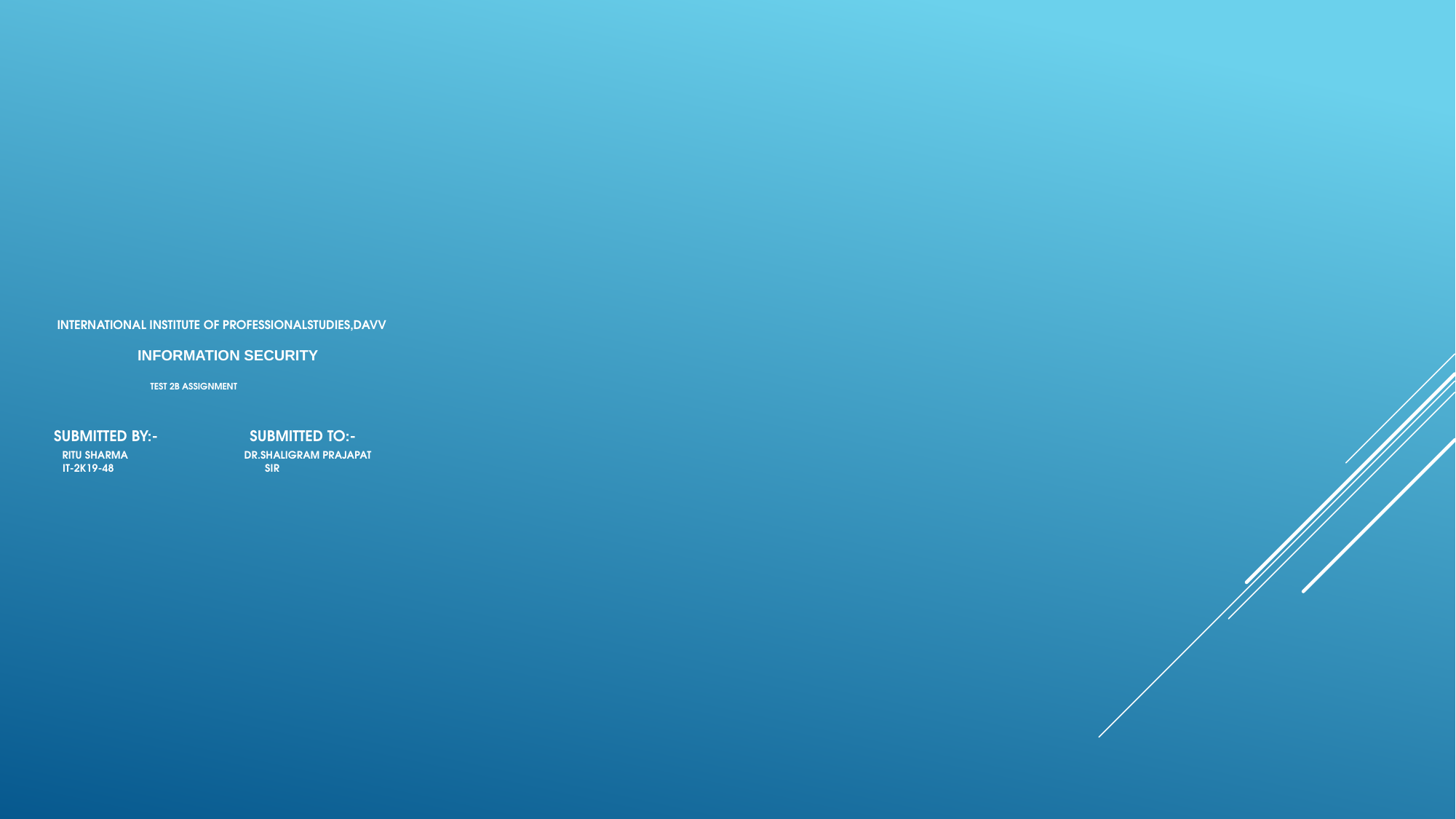

# International Institute Of ProfessionalStudies,DAVV Information Security Test 2B Assignment Submitted By:-                      Submitted To:- Ritu Sharma                                        Dr.Shaligram Prajapat IT-2k19-48                                                    Sir